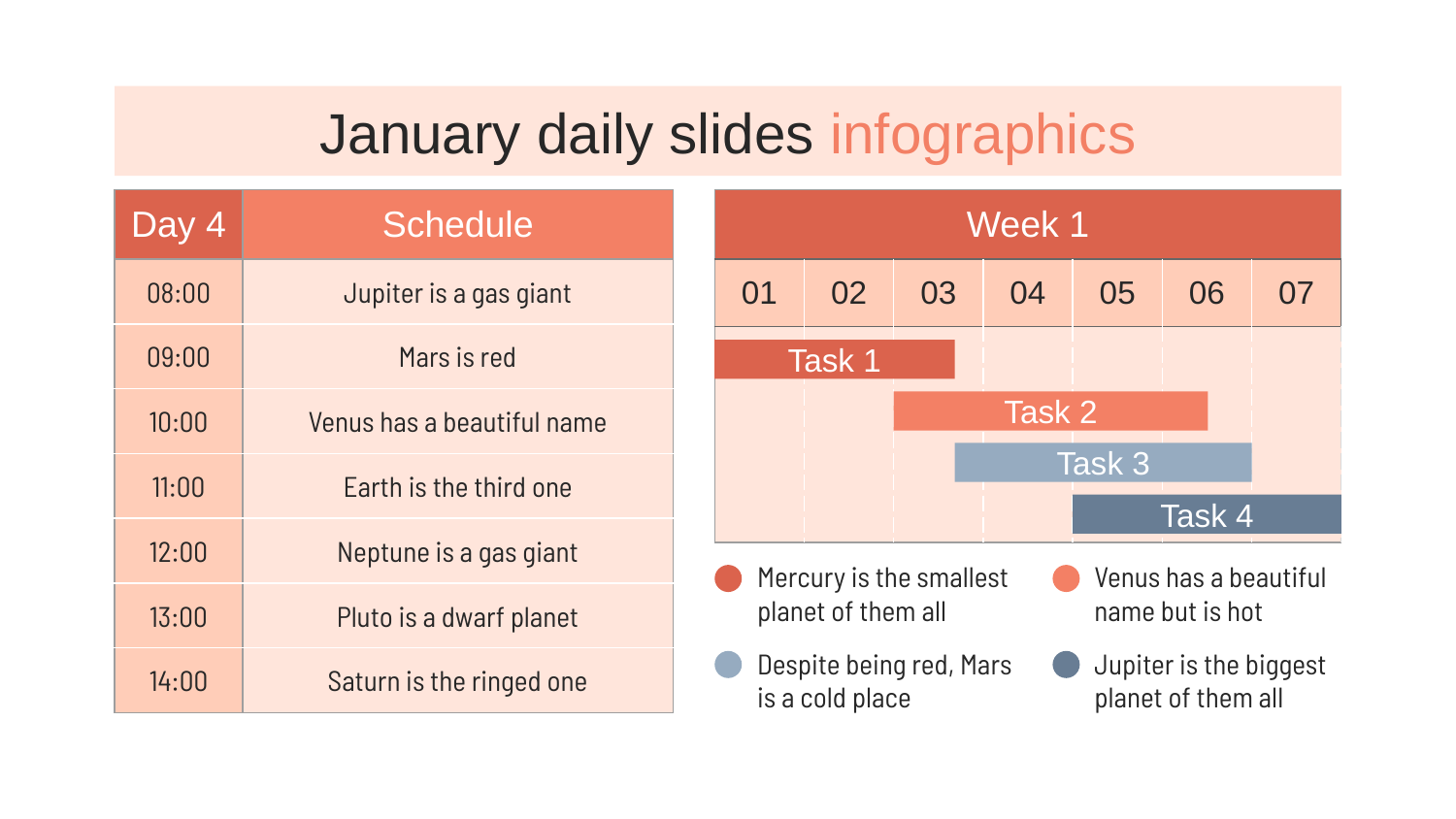

# January daily slides infographics
| Week 1 |  |  |  |  |  |  |
| --- | --- | --- | --- | --- | --- | --- |
| 01 | 02 | 03 | 04 | 05 | 06 | 07 |
|  |  |  |  |  |  |  |
| Day 4 | Schedule |
| --- | --- |
| 08:00 | Jupiter is a gas giant |
| 09:00 | Mars is red |
| 10:00 | Venus has a beautiful name |
| 11:00 | Earth is the third one |
| 12:00 | Neptune is a gas giant |
| 13:00 | Pluto is a dwarf planet |
| 14:00 | Saturn is the ringed one |
Task 1
Task 2
Task 3
Task 4
Mercury is the smallest planet of them all

Venus has a beautiful name but is hot

Despite being red, Mars is a cold place

Jupiter is the biggest planet of them all